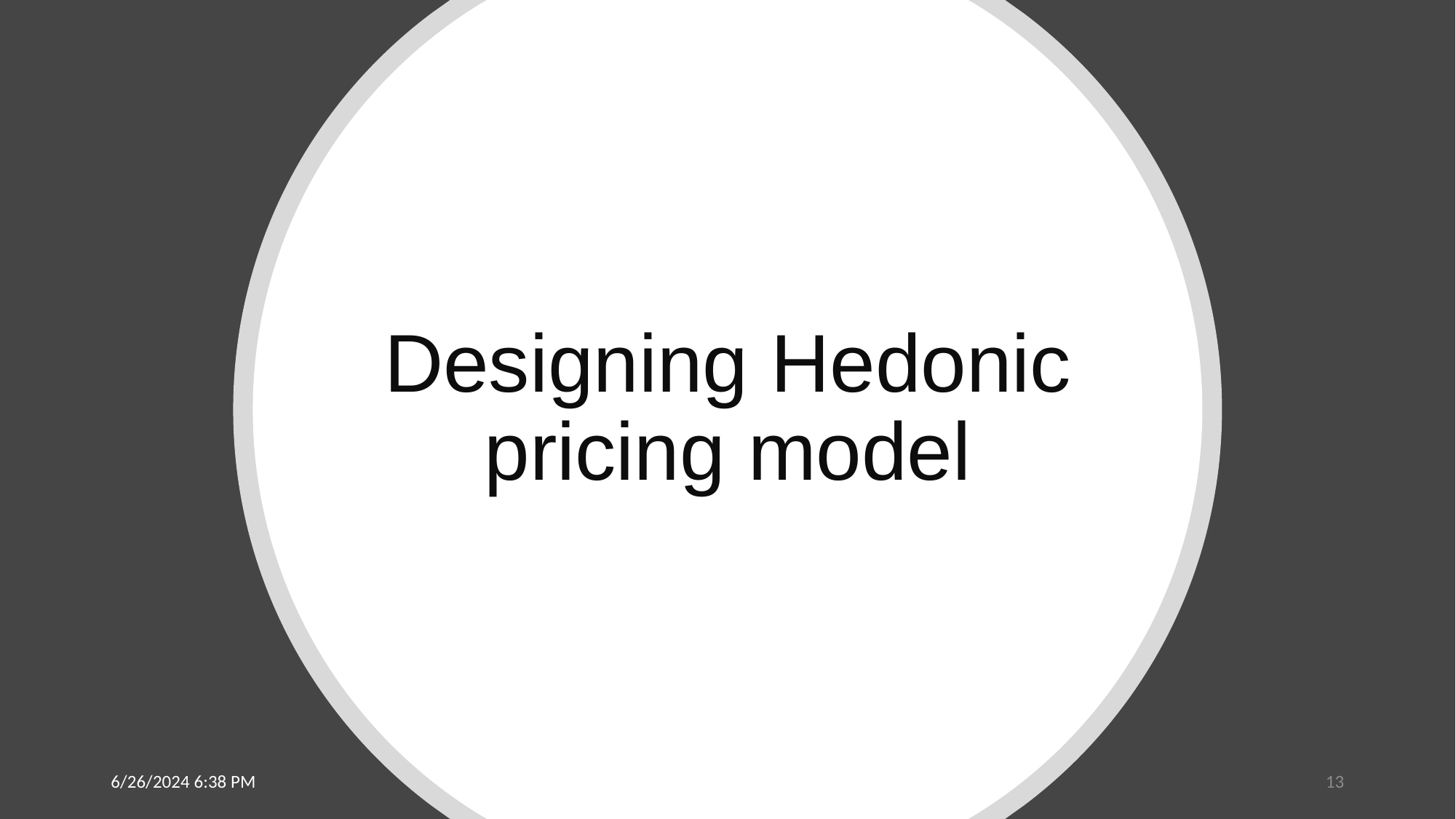

# Designing Hedonic pricing model
6/26/2024 6:38 PM
13